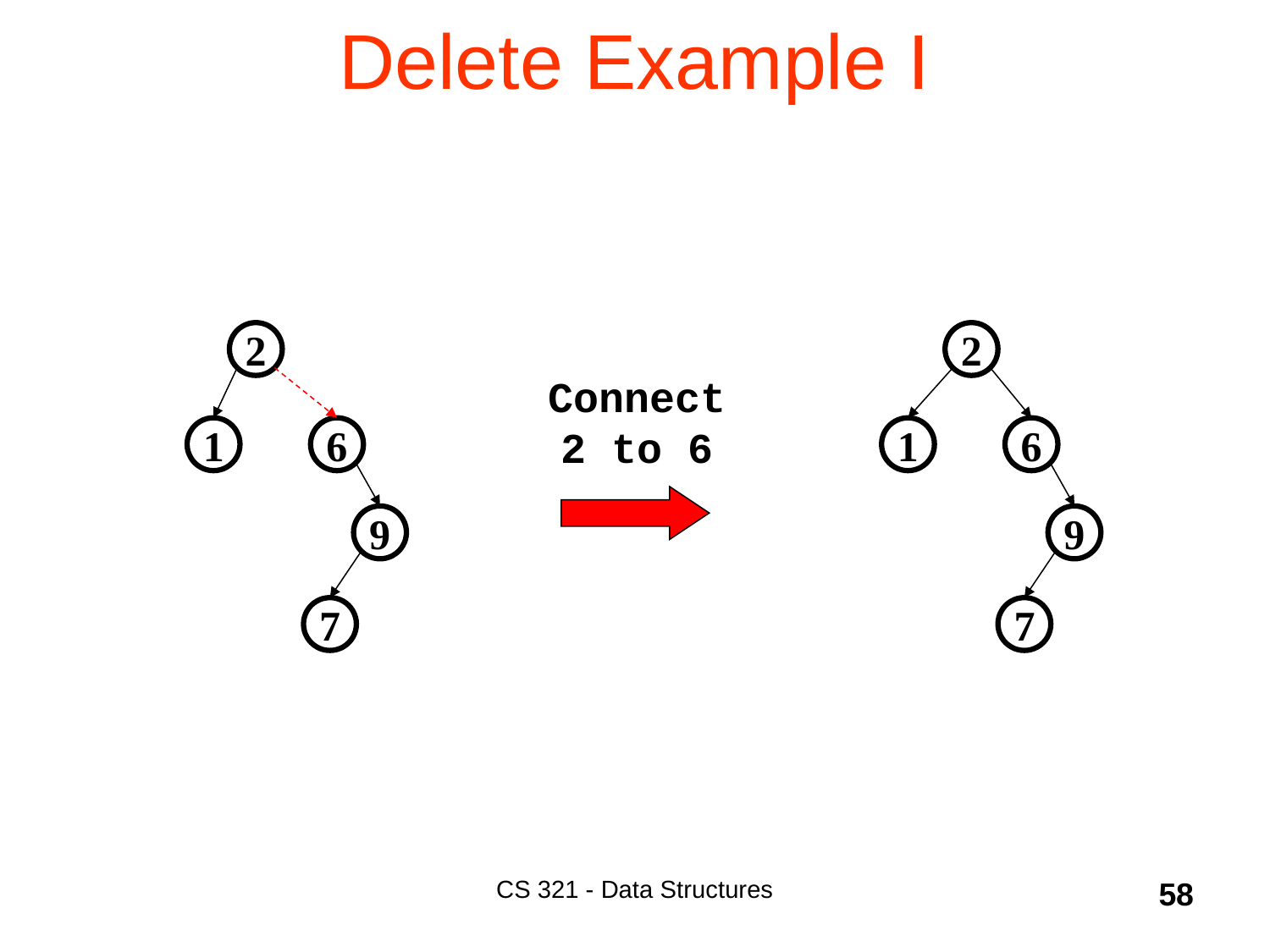

# Delete Example I
2
1
6
9
7
2
1
6
9
7
Connect 2 to 6

CS 321 - Data Structures
58